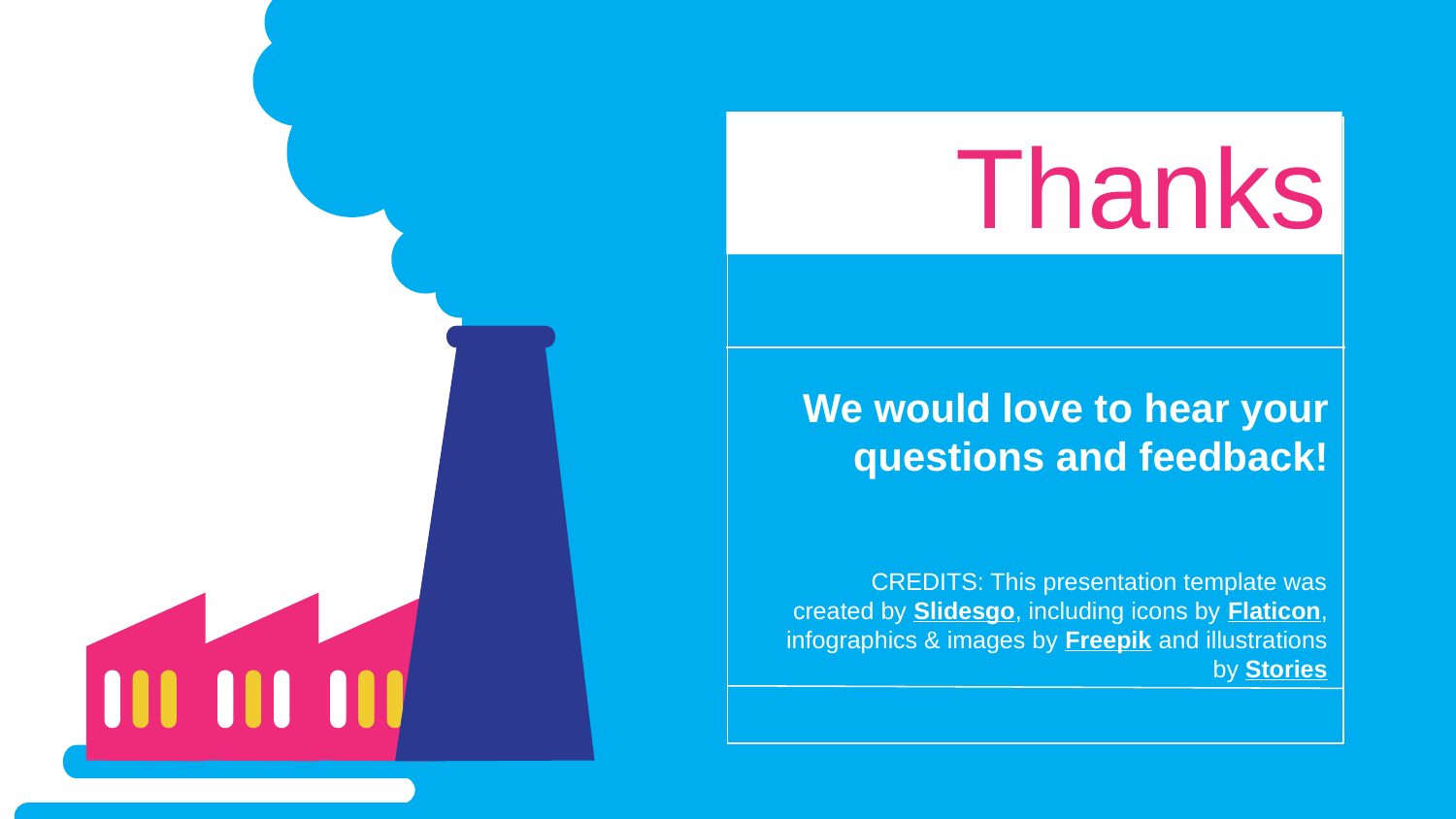

# Thanks
We would love to hear your questions and feedback!